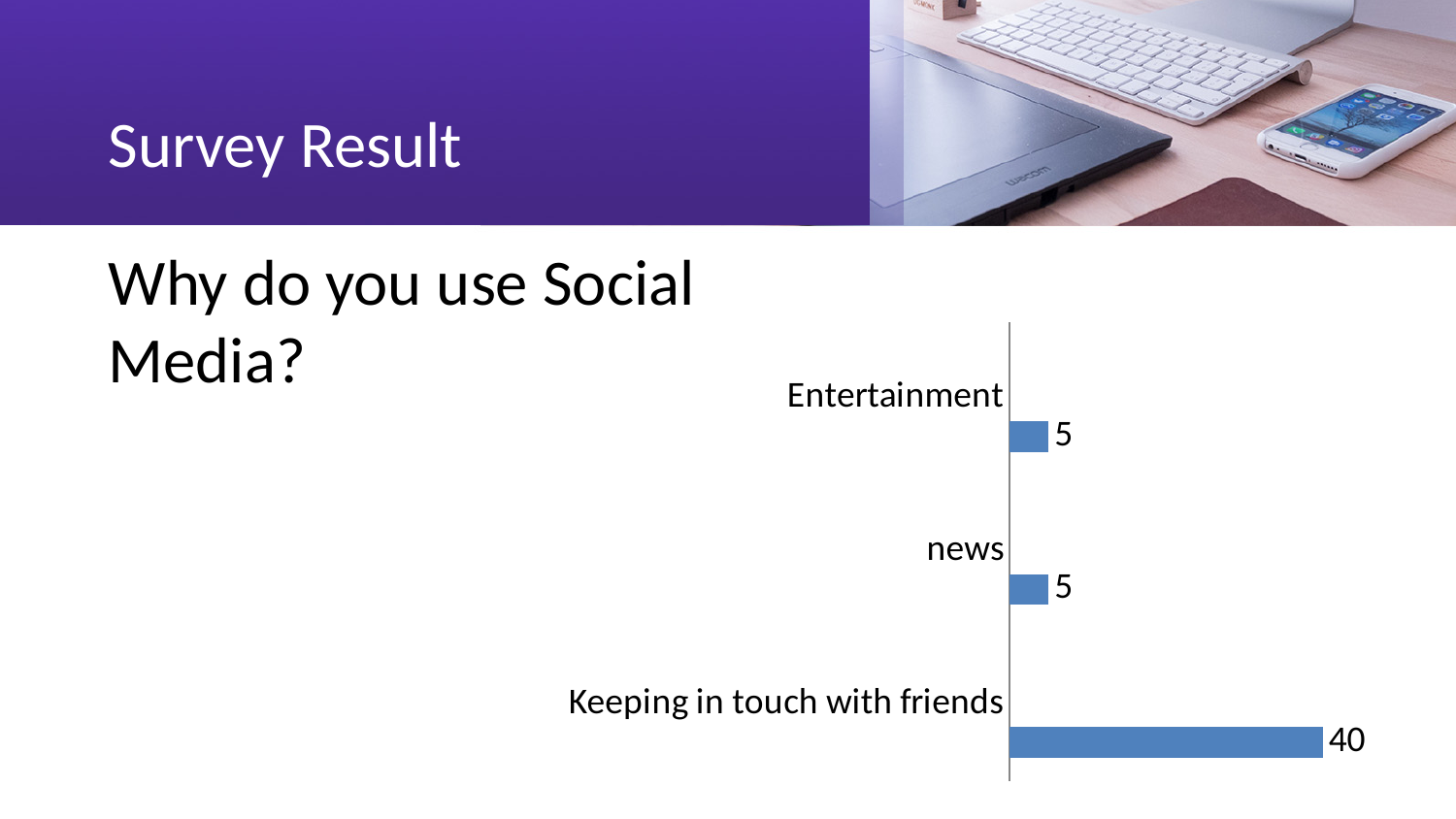

Survey Result
Why do you use Social Media?

### Chart

| Category | Series 1 | Column1 | Column2 |
|---|---|---|---|
| Keeping in touch with friends | 40.0 | None | None |
| news | 5.0 | None | None |
| Entertainment | 5.0 | None | None |